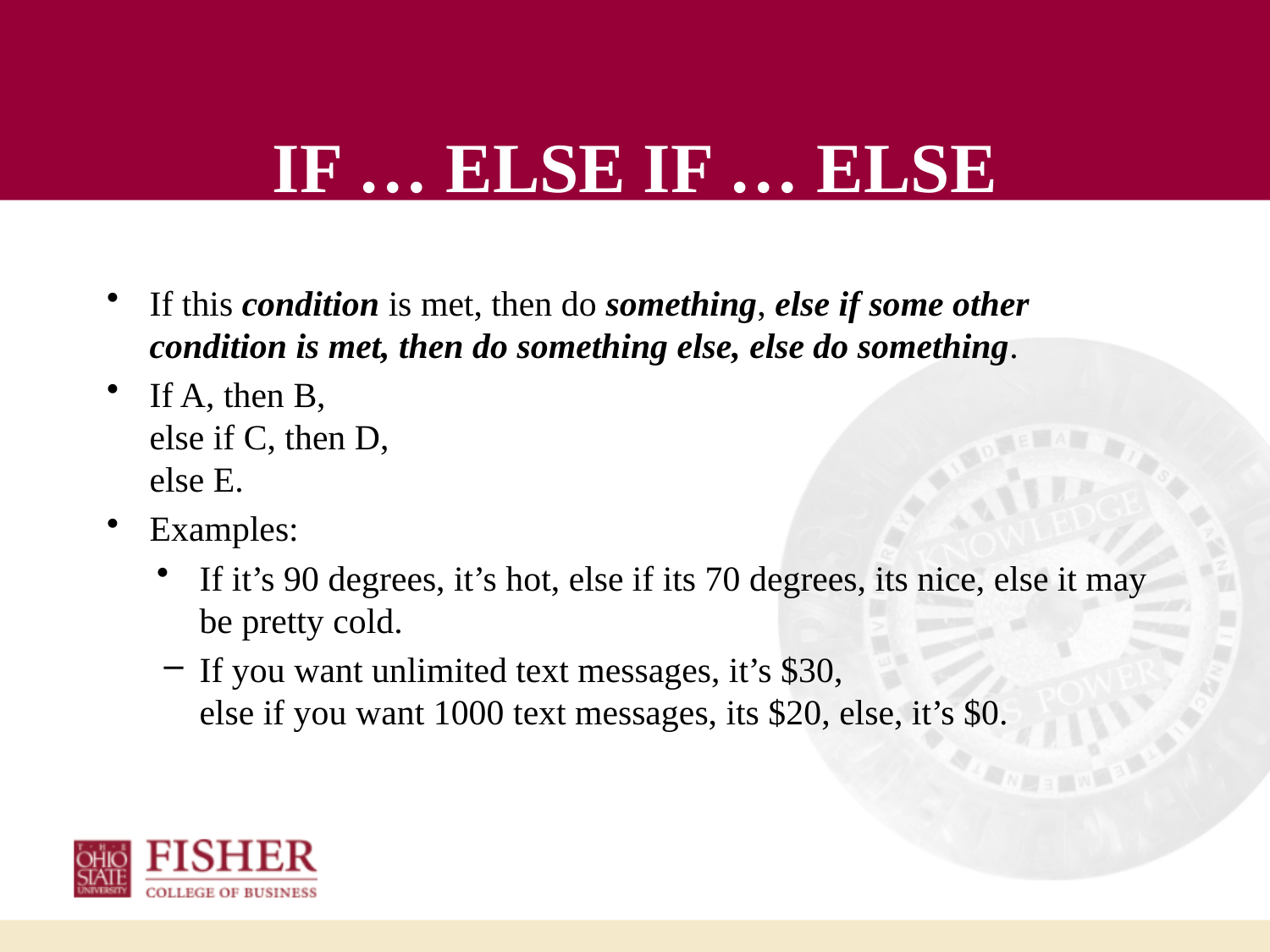

# IF … ELSE IF … ELSE
If this condition is met, then do something, else if some other condition is met, then do something else, else do something.
If A, then B,
else if C, then D,
else E.
Examples:
If it’s 90 degrees, it’s hot, else if its 70 degrees, its nice, else it may be pretty cold.
If you want unlimited text messages, it’s $30,
else if you want 1000 text messages, its $20, else, it’s $0.